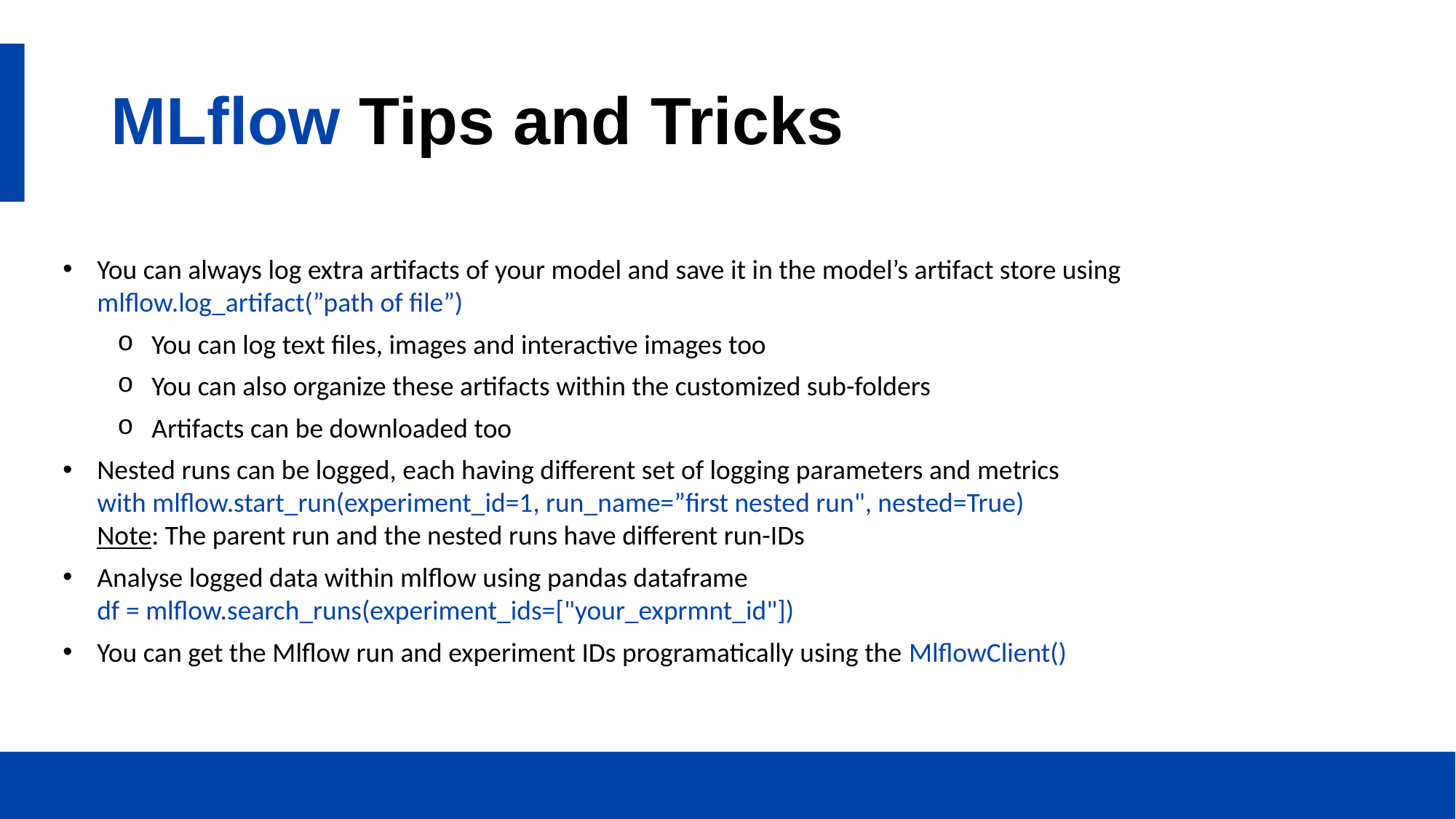

# MLflow Tips and Tricks
You can always log extra artifacts of your model and save it in the model’s artifact store using
mlflow.log_artifact(”path of file”)
You can log text files, images and interactive images too
You can also organize these artifacts within the customized sub-folders
Artifacts can be downloaded too
Nested runs can be logged, each having different set of logging parameters and metrics
with mlflow.start_run(experiment_id=1, run_name=”first nested run", nested=True)
Note: The parent run and the nested runs have different run-IDs
Analyse logged data within mlflow using pandas dataframe
df = mlflow.search_runs(experiment_ids=["your_exprmnt_id"])
You can get the Mlflow run and experiment IDs programatically using the MlflowClient()